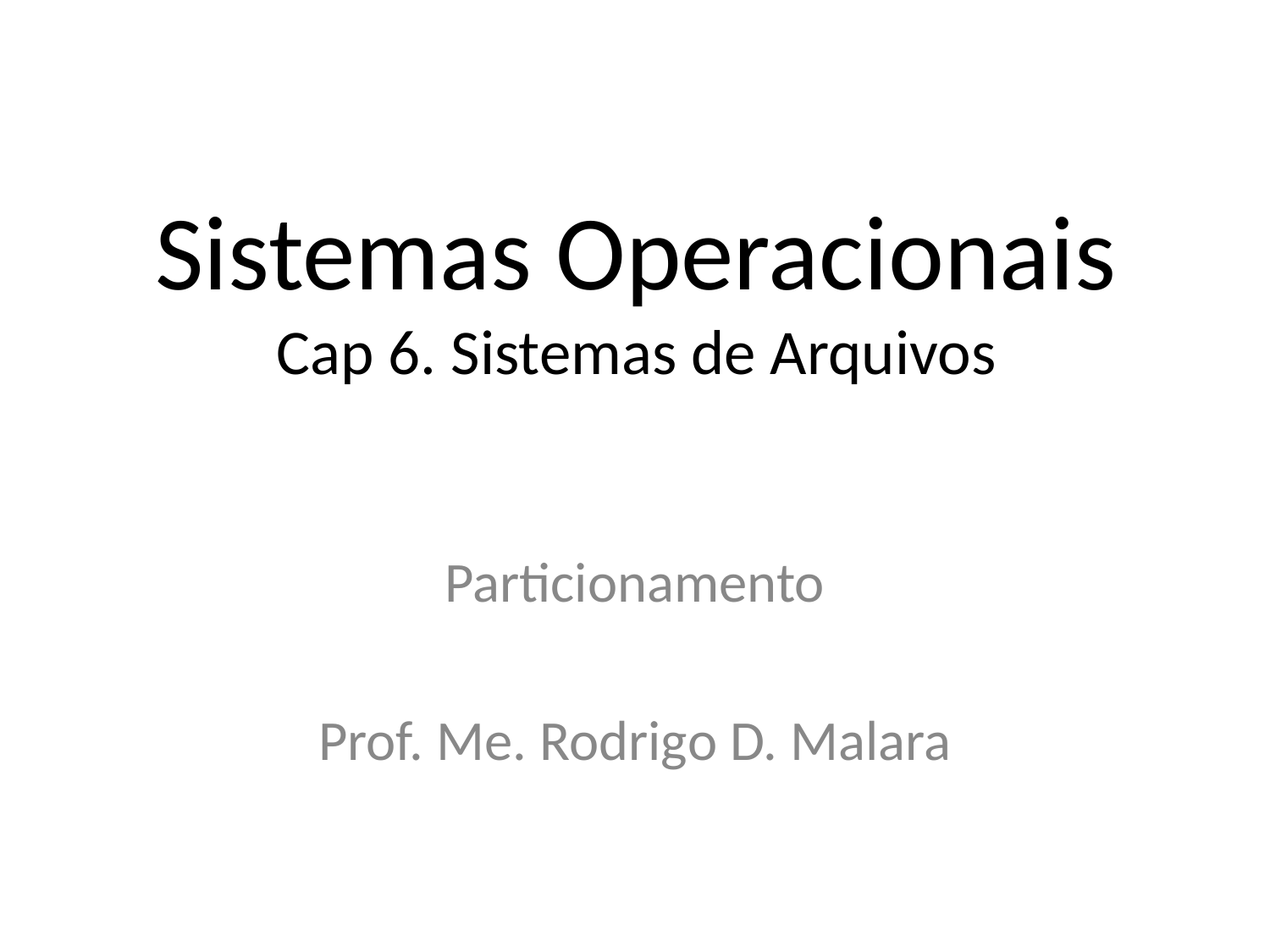

# Sistemas Operacionais Cap 6. Sistemas de Arquivos
Particionamento

Prof. Me. Rodrigo D. Malara